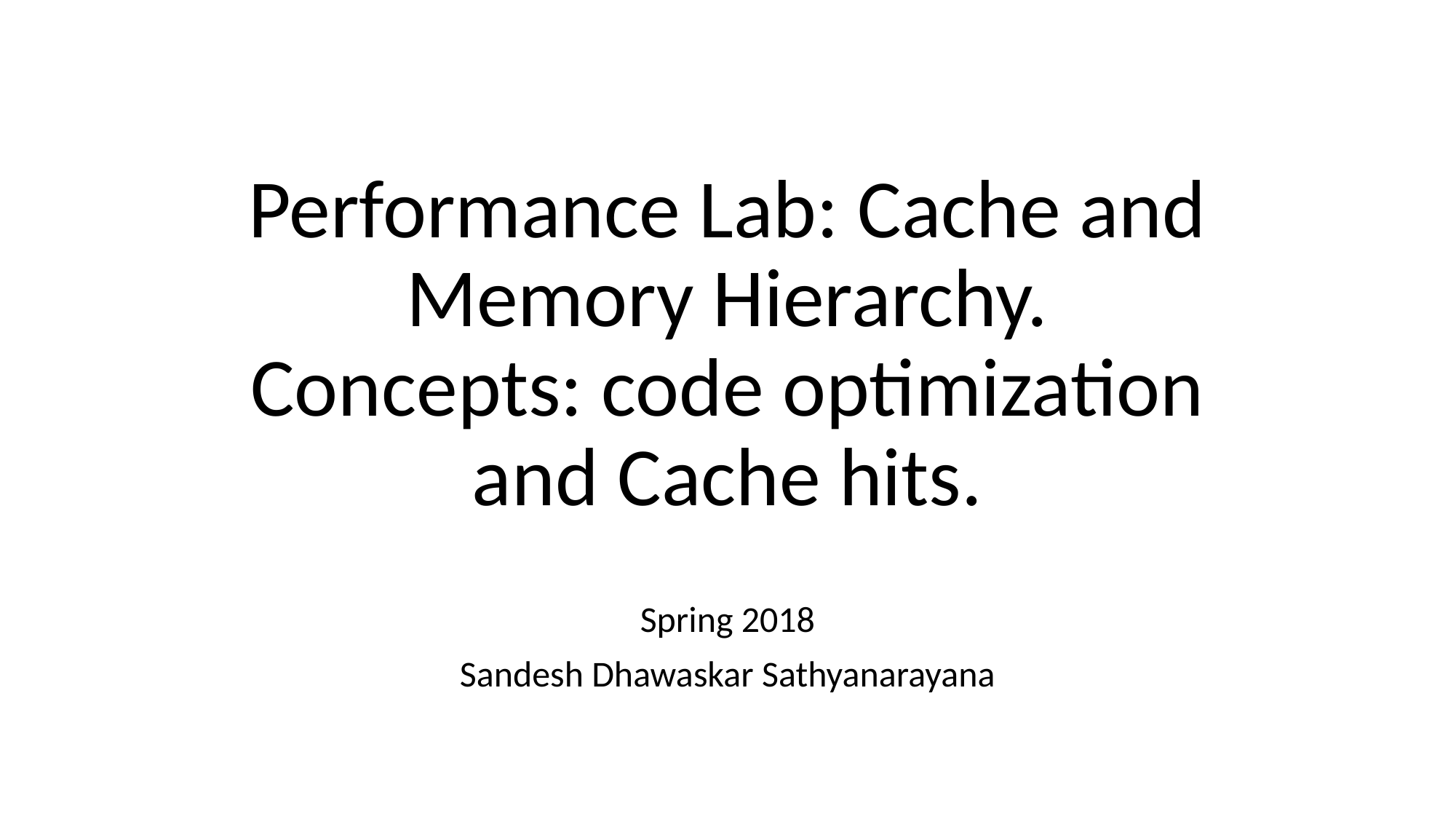

# Performance Lab: Cache and Memory Hierarchy. Concepts: code optimization and Cache hits.
Spring 2018
Sandesh Dhawaskar Sathyanarayana